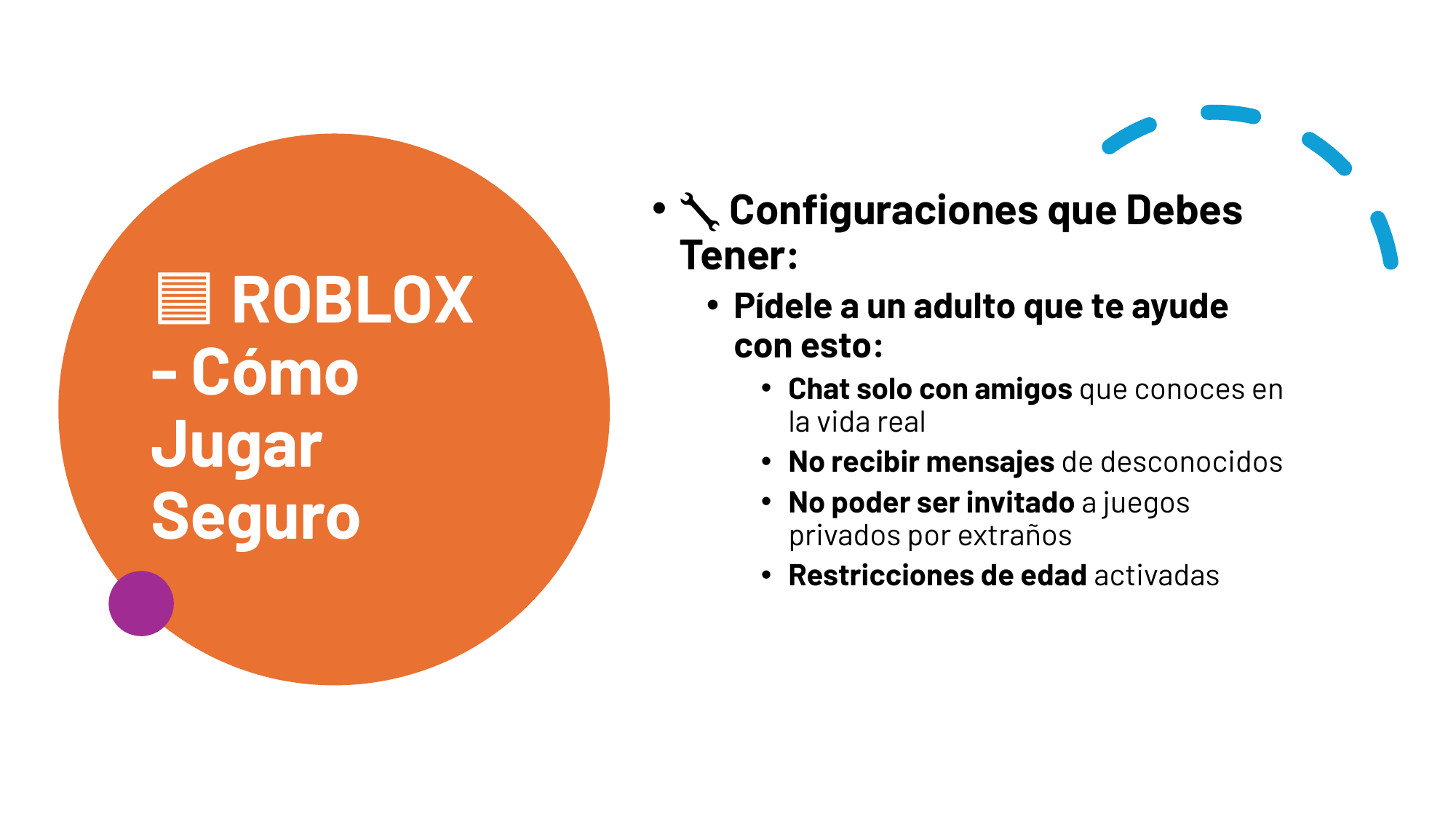

# 🟦 ROBLOX - Cómo Jugar Seguro
🔧 Configuraciones que Debes Tener:
Pídele a un adulto que te ayude con esto:
Chat solo con amigos que conoces en la vida real
No recibir mensajes de desconocidos
No poder ser invitado a juegos privados por extraños
Restricciones de edad activadas